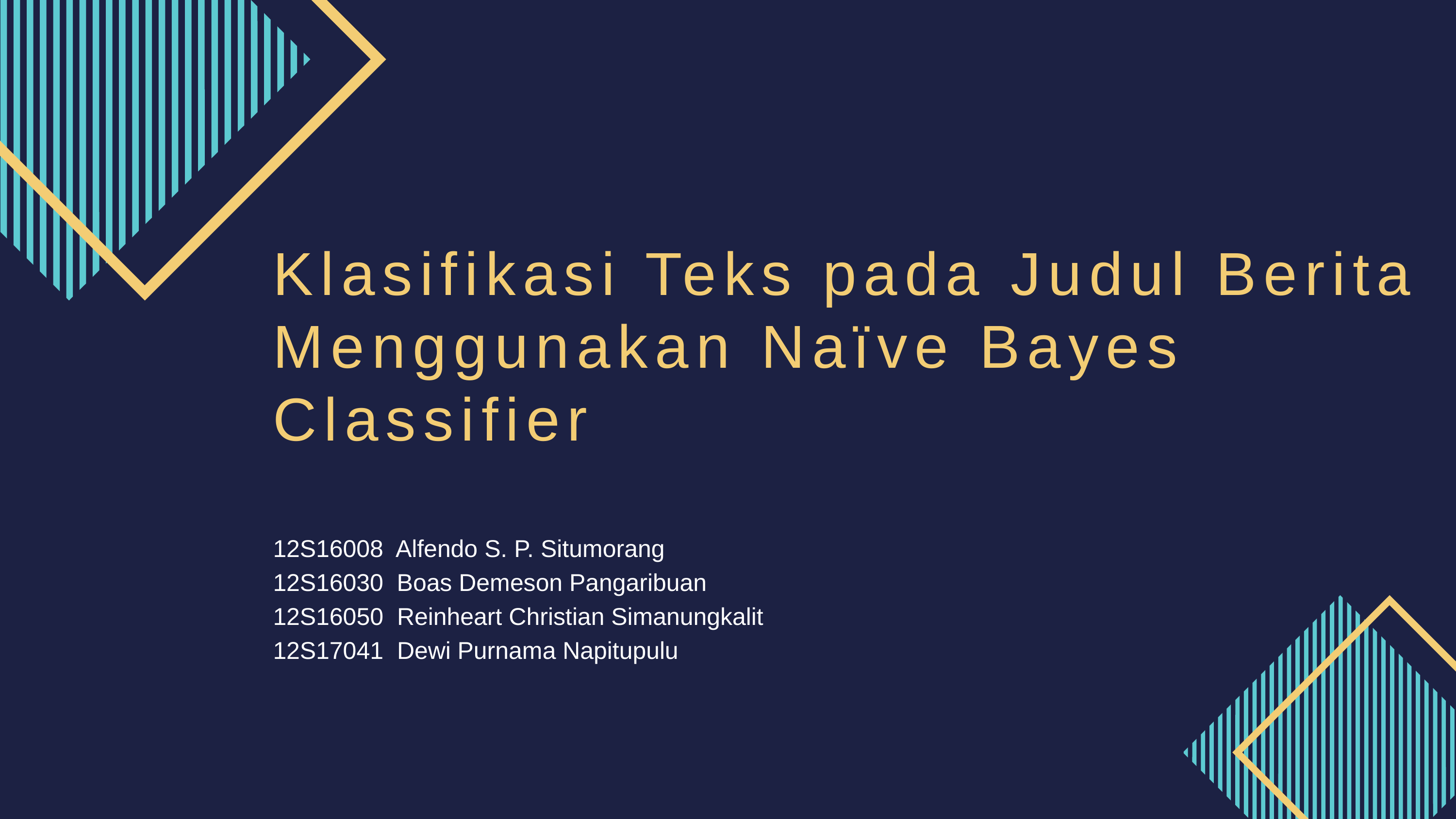

Klasifikasi Teks pada Judul Berita Menggunakan Naïve Bayes Classifier

12S16008  Alfendo S. P. Situmorang
12S16030  Boas Demeson Pangaribuan
12S16050  Reinheart Christian Simanungkalit
12S17041  Dewi Purnama Napitupulu